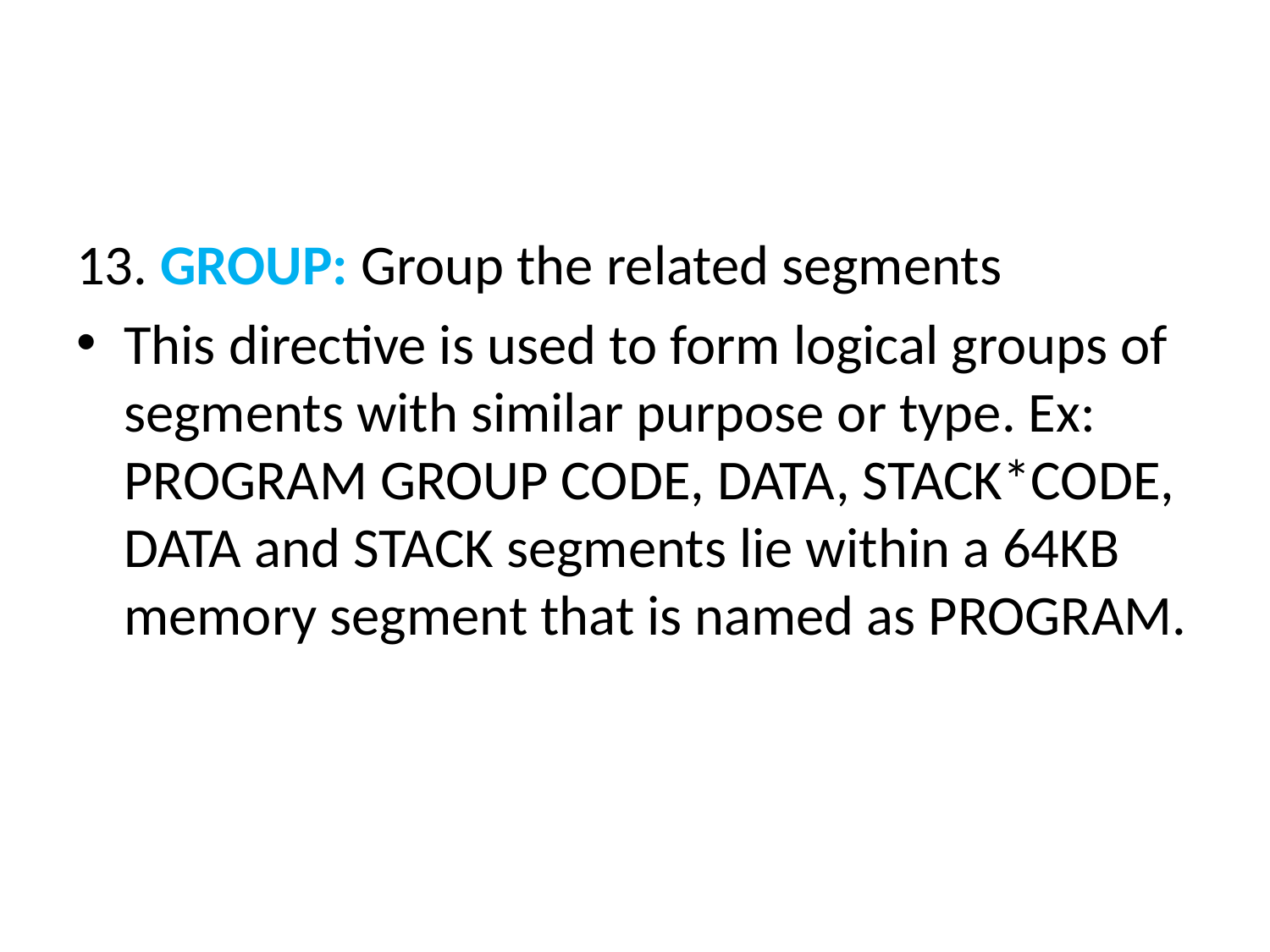

#
13. GROUP: Group the related segments
This directive is used to form logical groups of segments with similar purpose or type. Ex: PROGRAM GROUP CODE, DATA, STACK*CODE, DATA and STACK segments lie within a 64KB memory segment that is named as PROGRAM.